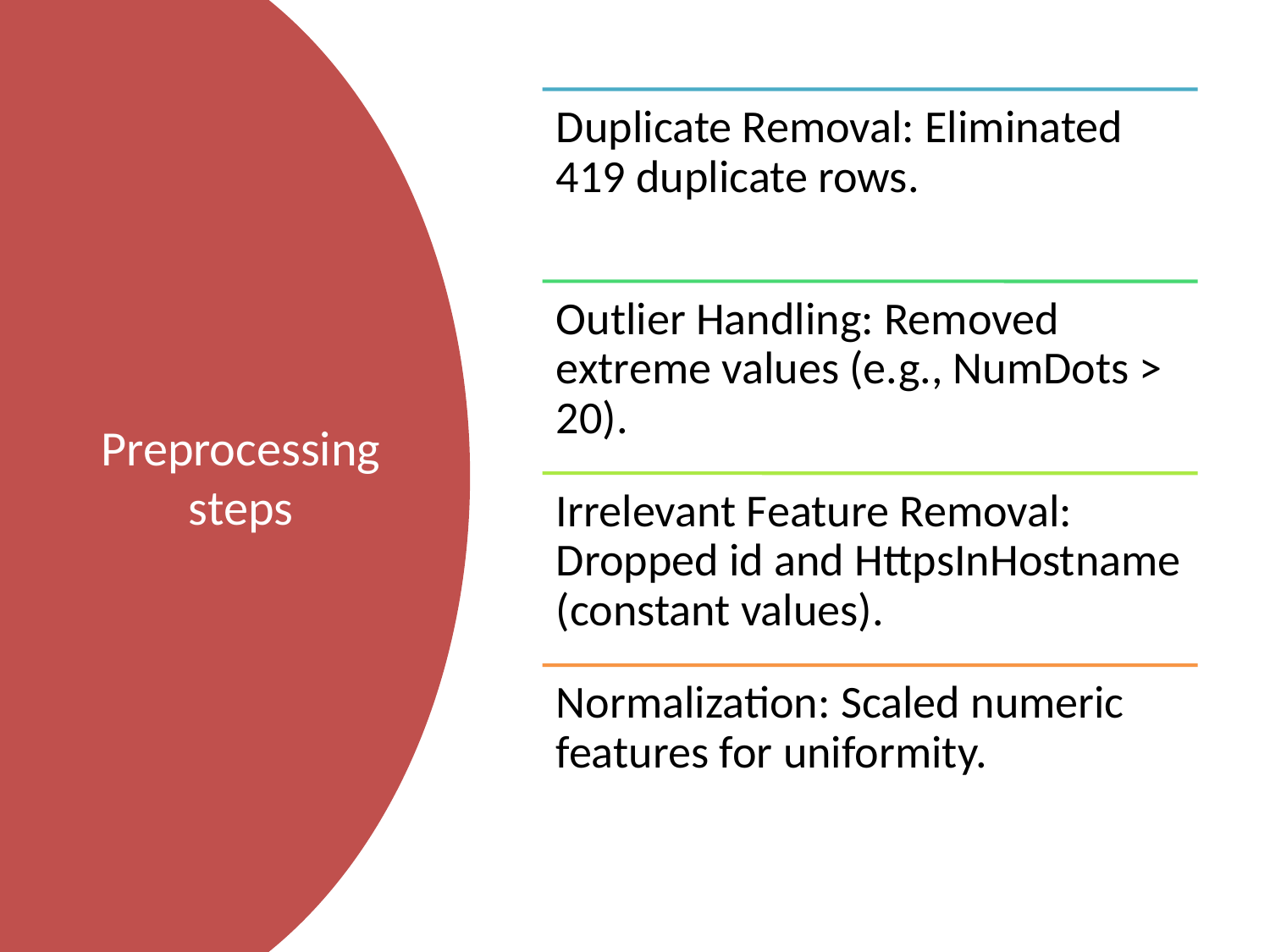

Duplicate Removal: Eliminated 419 duplicate rows.
Outlier Handling: Removed extreme values (e.g., NumDots > 20).
Irrelevant Feature Removal: Dropped id and HttpsInHostname (constant values).
Normalization: Scaled numeric features for uniformity.
# Preprocessing steps